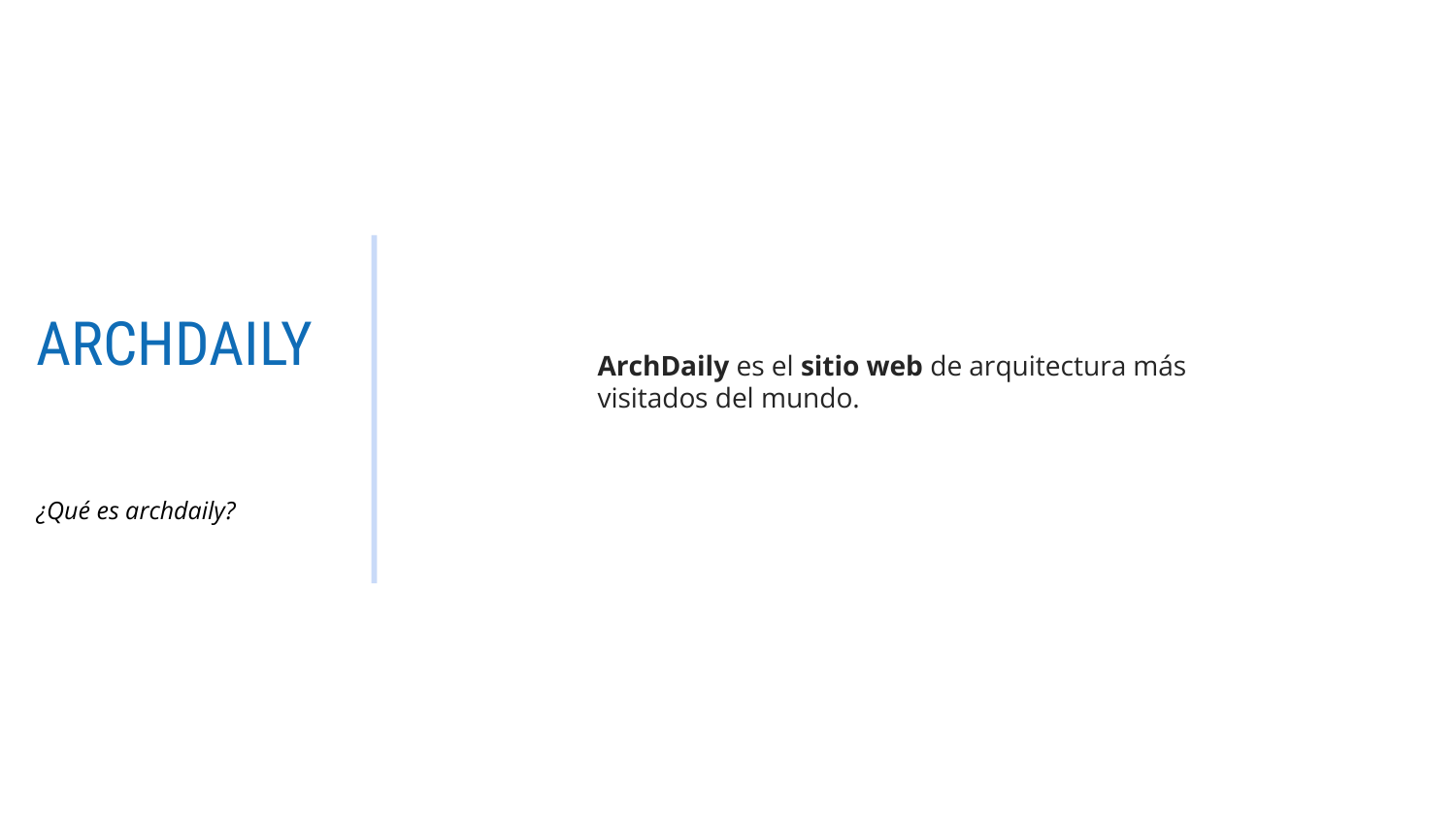

# ARCHDAILY
ArchDaily es el sitio web de arquitectura más visitados del mundo.

¿Qué es archdaily?